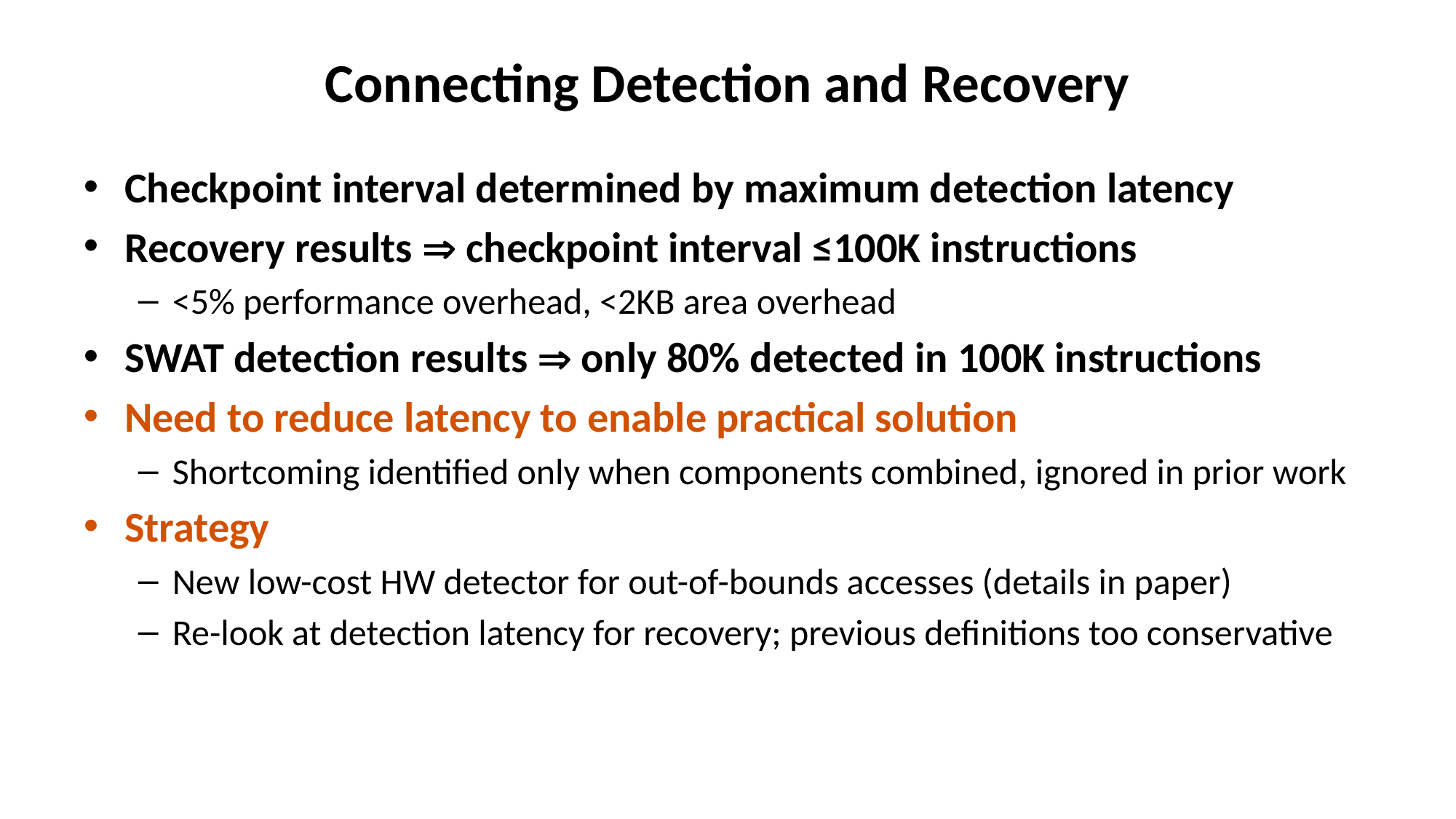

# Connecting Detection and Recovery
Checkpoint interval determined by maximum detection latency
Recovery results ⇒ checkpoint interval ≤100K instructions
<5% performance overhead, <2KB area overhead
SWAT detection results ⇒ only 80% detected in 100K instructions
Need to reduce latency to enable practical solution
Shortcoming identified only when components combined, ignored in prior work
Strategy
New low-cost HW detector for out-of-bounds accesses (details in paper)
Re-look at detection latency for recovery; previous definitions too conservative